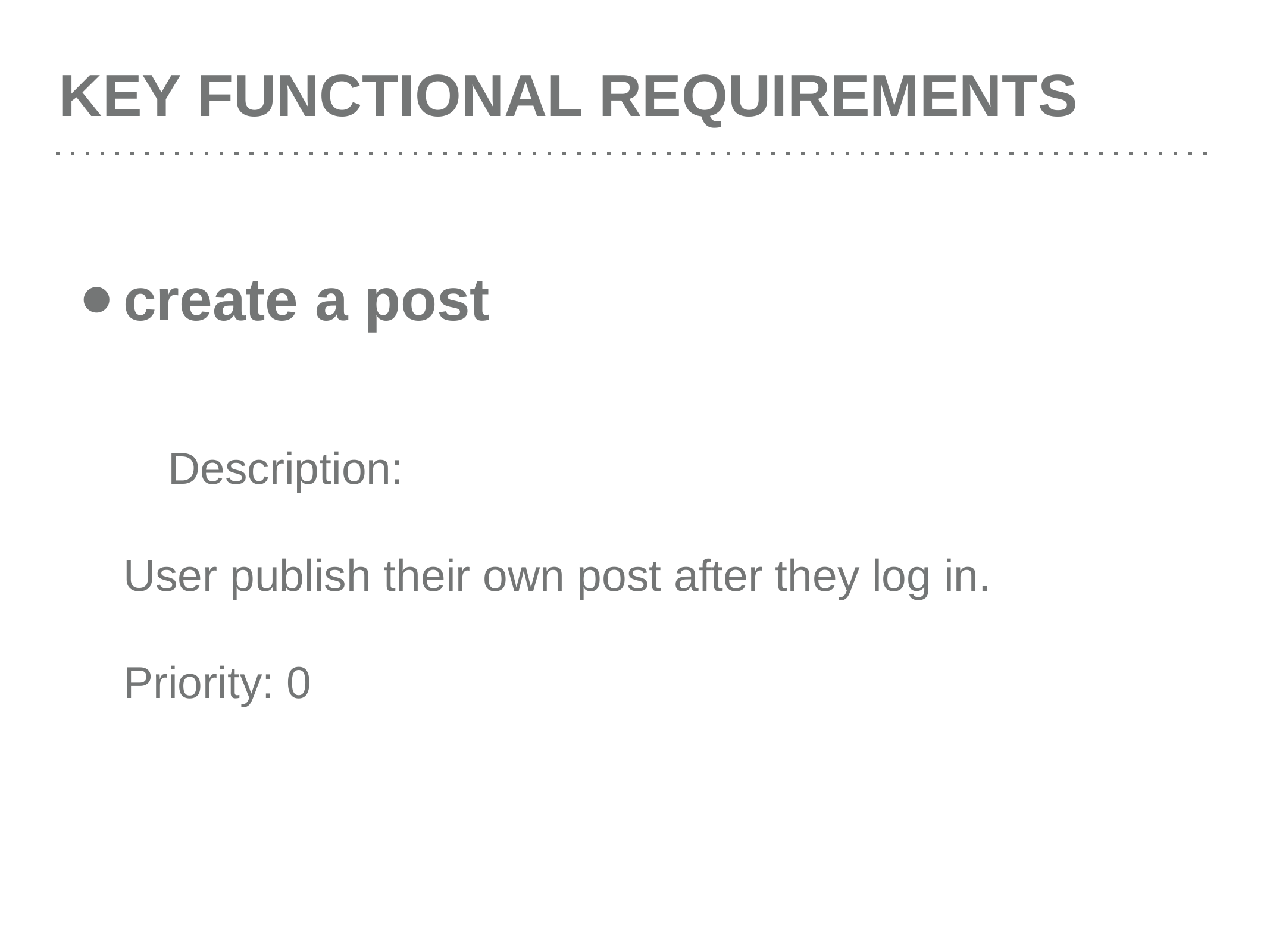

# KEY FUNCTIONAL REQUIREMENTS

create a post

	Description:

User publish their own post after they log in.

Priority: 0